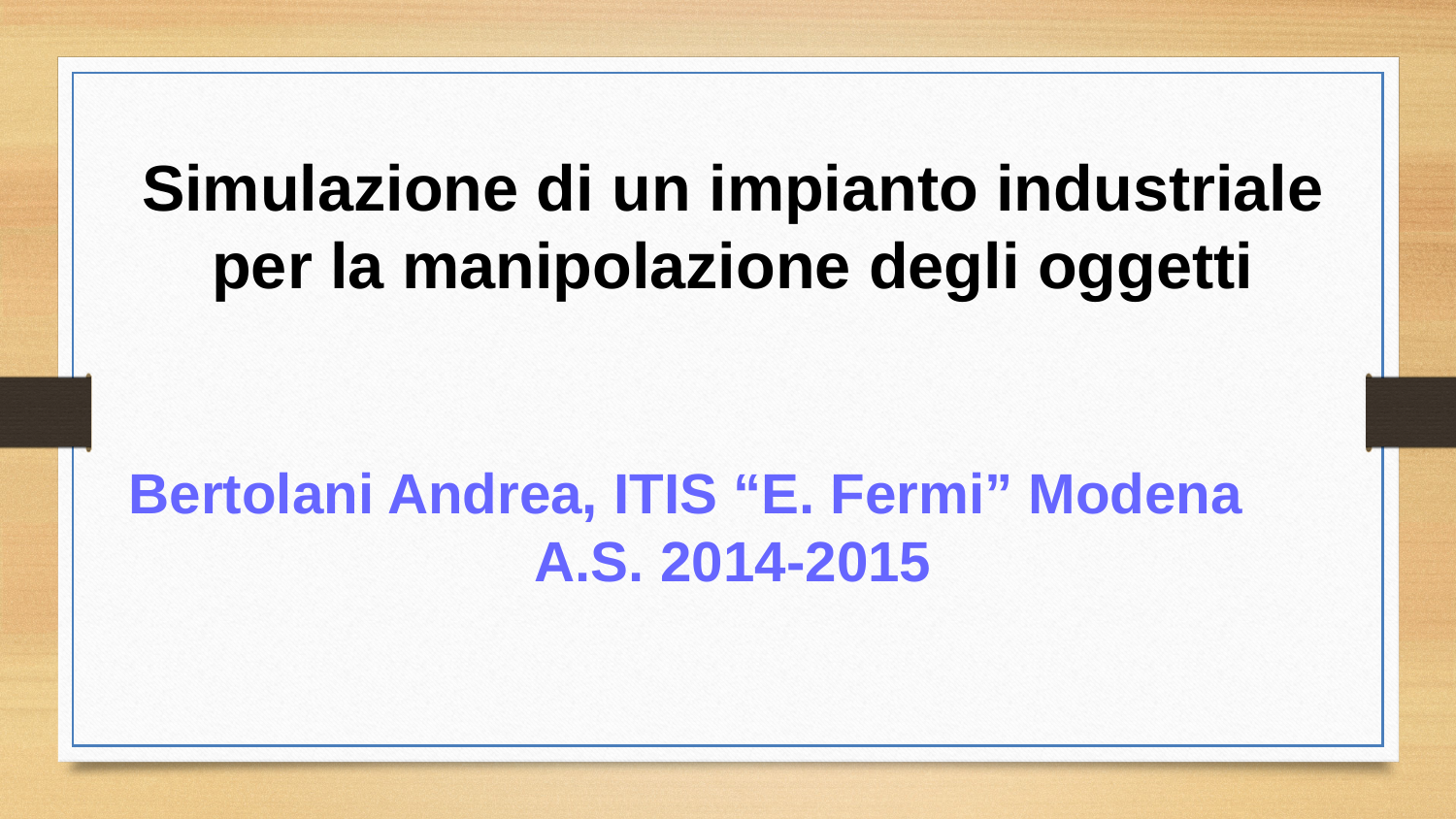

Simulazione di un impianto industriale per la manipolazione degli oggetti

Bertolani Andrea, ITIS “E. Fermi” Modena
 A.S. 2014-2015